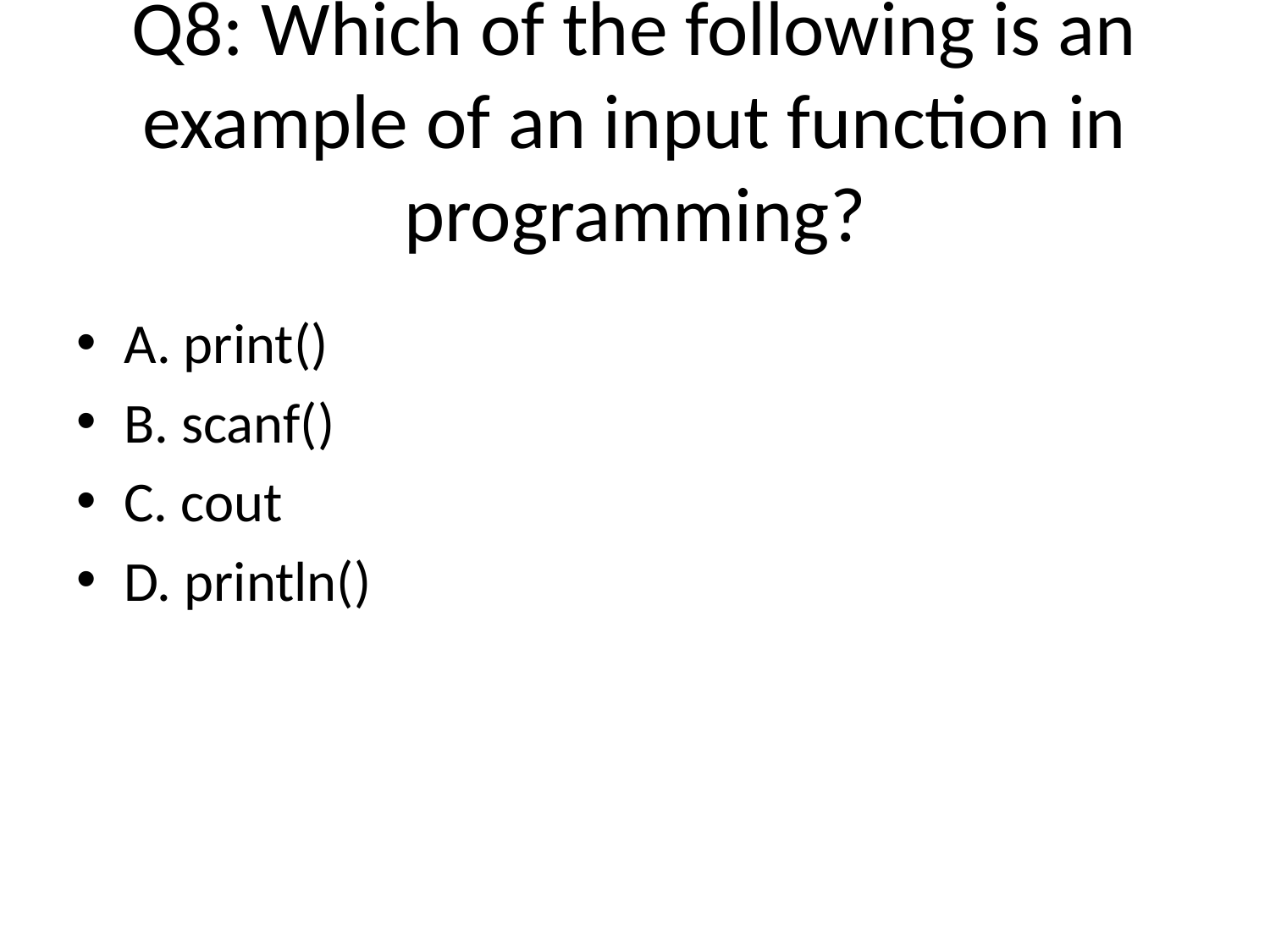

# Q8: Which of the following is an example of an input function in programming?

A. print()
B. scanf()
C. cout
D. println()